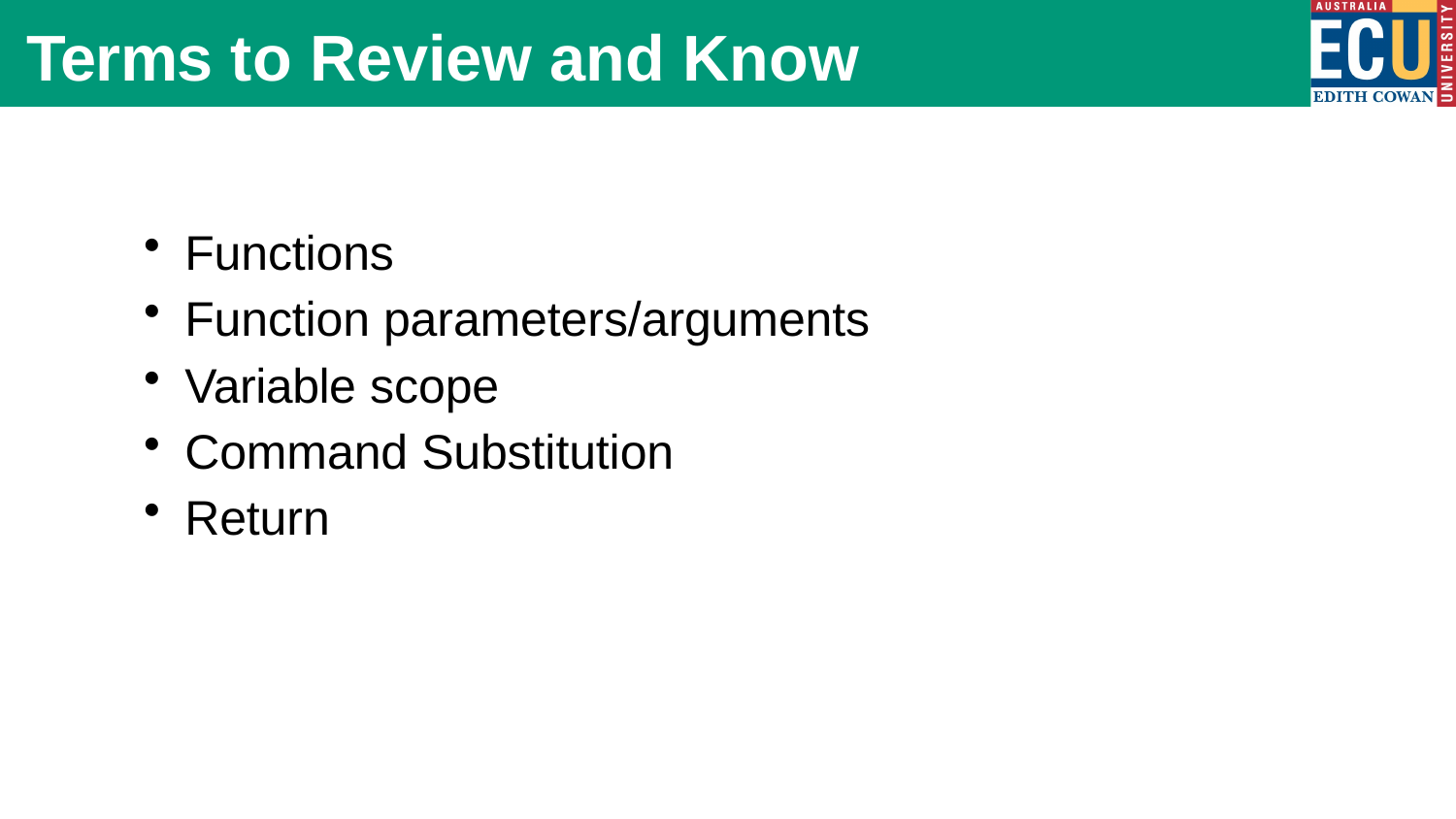

# Terms to Review and Know
Functions
Function parameters/arguments
Variable scope
Command Substitution
Return